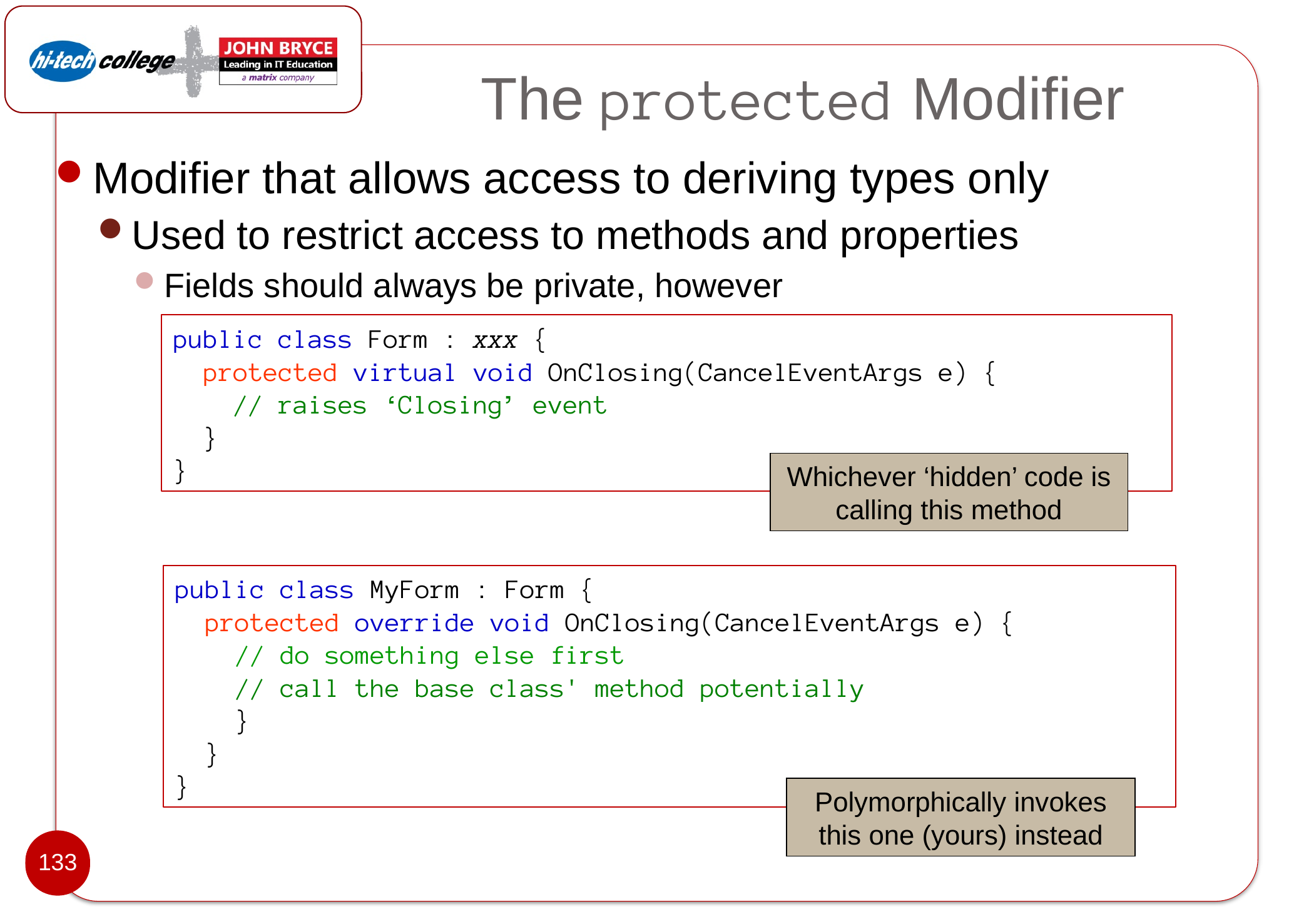

# The protected Modifier
Modifier that allows access to deriving types only
Used to restrict access to methods and properties
Fields should always be private, however

public class Form : xxx {
  protected virtual void OnClosing(CancelEventArgs e) {
    // raises ‘Closing’ event
  }
}
Whichever ‘hidden’ code is calling this method
public class MyForm : Form {
  protected override void OnClosing(CancelEventArgs e) {
    // do something else first
    // call the base class' method potentially
    }
  }
}
Polymorphically invokes this one (yours) instead
133